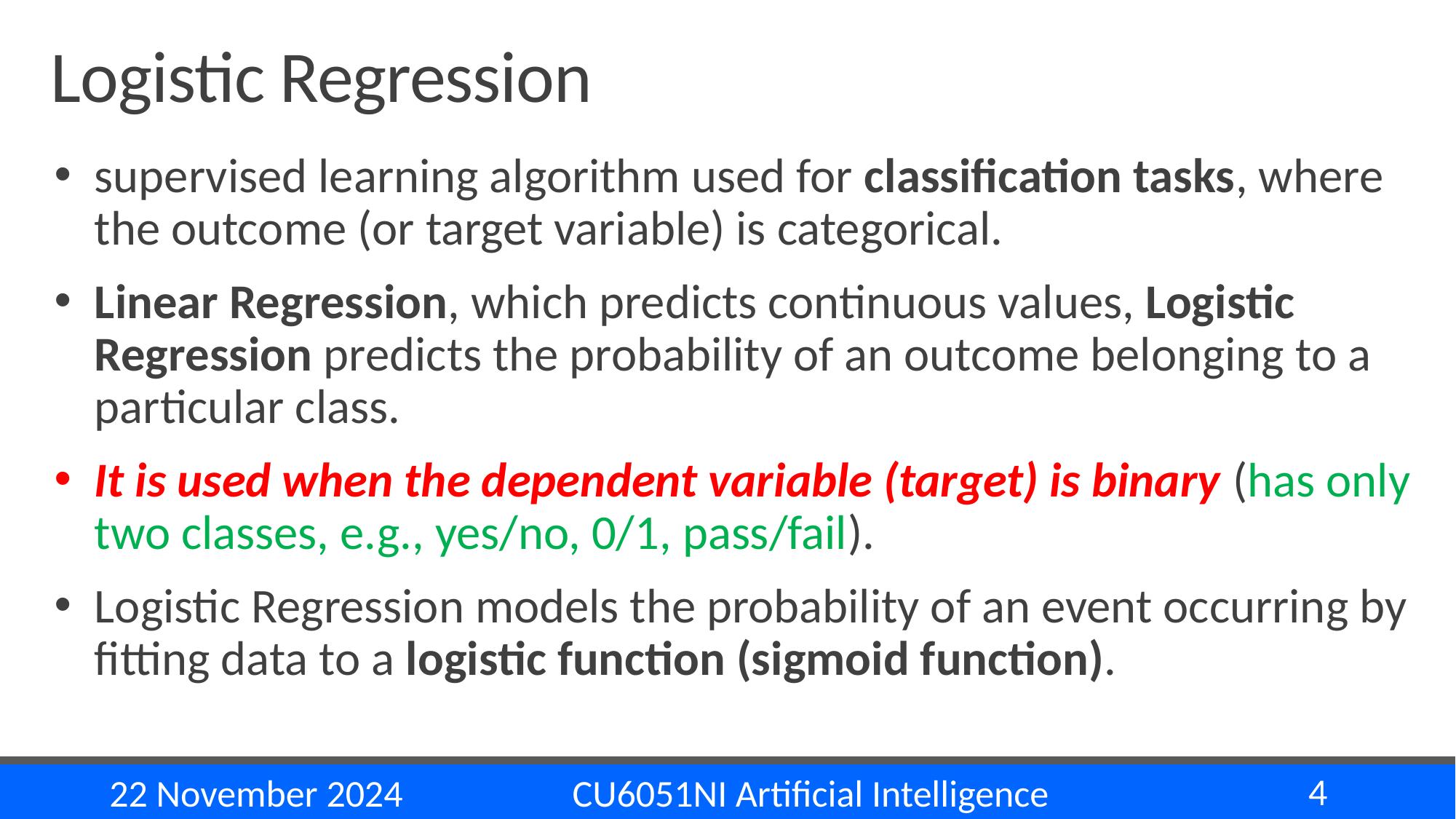

# Logistic Regression
supervised learning algorithm used for classification tasks, where the outcome (or target variable) is categorical.
Linear Regression, which predicts continuous values, Logistic Regression predicts the probability of an outcome belonging to a particular class.
It is used when the dependent variable (target) is binary (has only two classes, e.g., yes/no, 0/1, pass/fail).
Logistic Regression models the probability of an event occurring by fitting data to a logistic function (sigmoid function).
4
CU6051NI Artificial Intelligence
22 November 2024